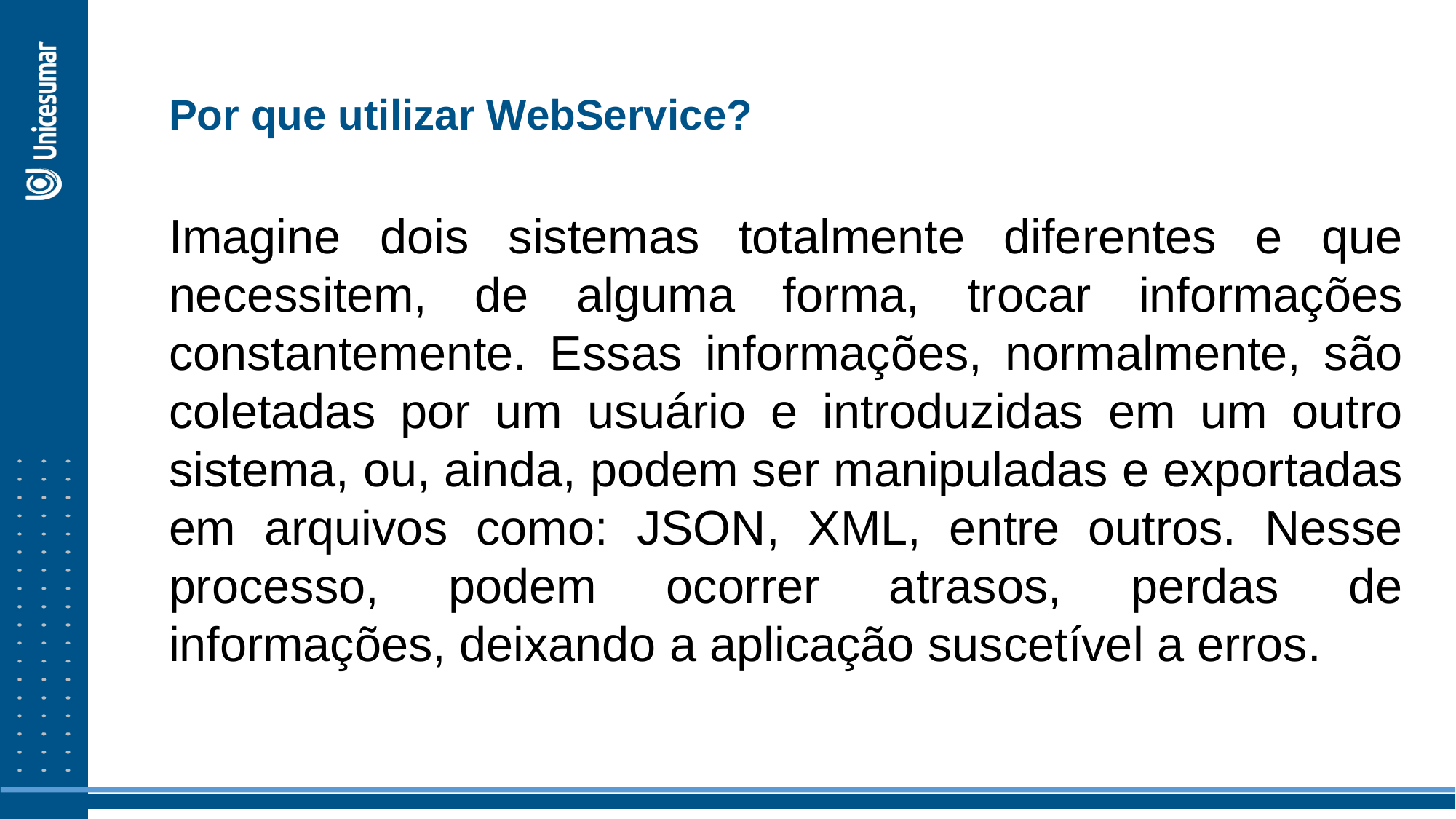

Por que utilizar WebService?
Imagine dois sistemas totalmente diferentes e que necessitem, de alguma forma, trocar informações constantemente. Essas informações, normalmente, são coletadas por um usuário e introduzidas em um outro sistema, ou, ainda, podem ser manipuladas e exportadas em arquivos como: JSON, XML, entre outros. Nesse processo, podem ocorrer atrasos, perdas de informações, deixando a aplicação suscetível a erros.